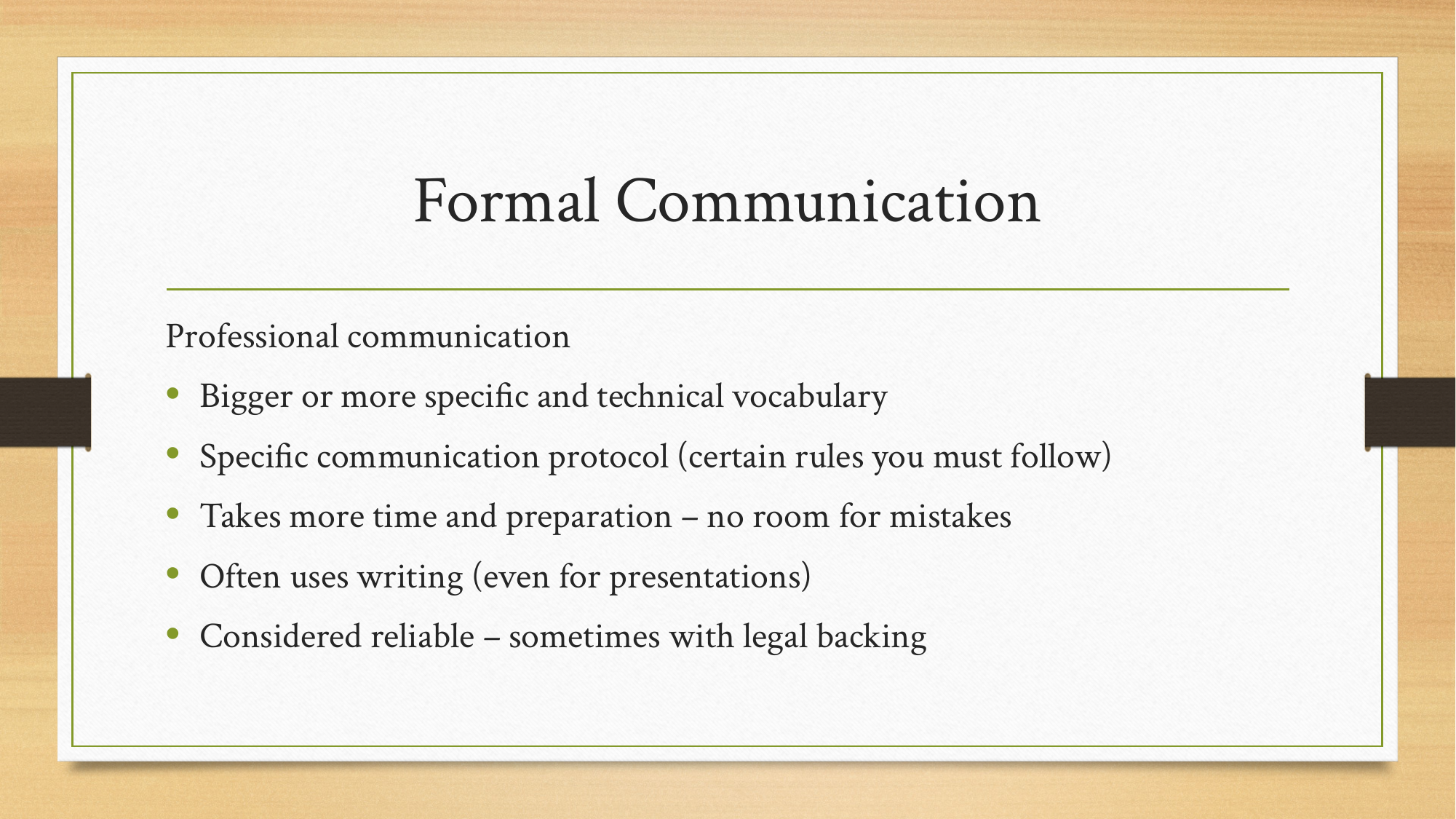

# Formal Communication
Professional communication
Bigger or more specific and technical vocabulary
Specific communication protocol (certain rules you must follow)
Takes more time and preparation – no room for mistakes
Often uses writing (even for presentations)
Considered reliable – sometimes with legal backing